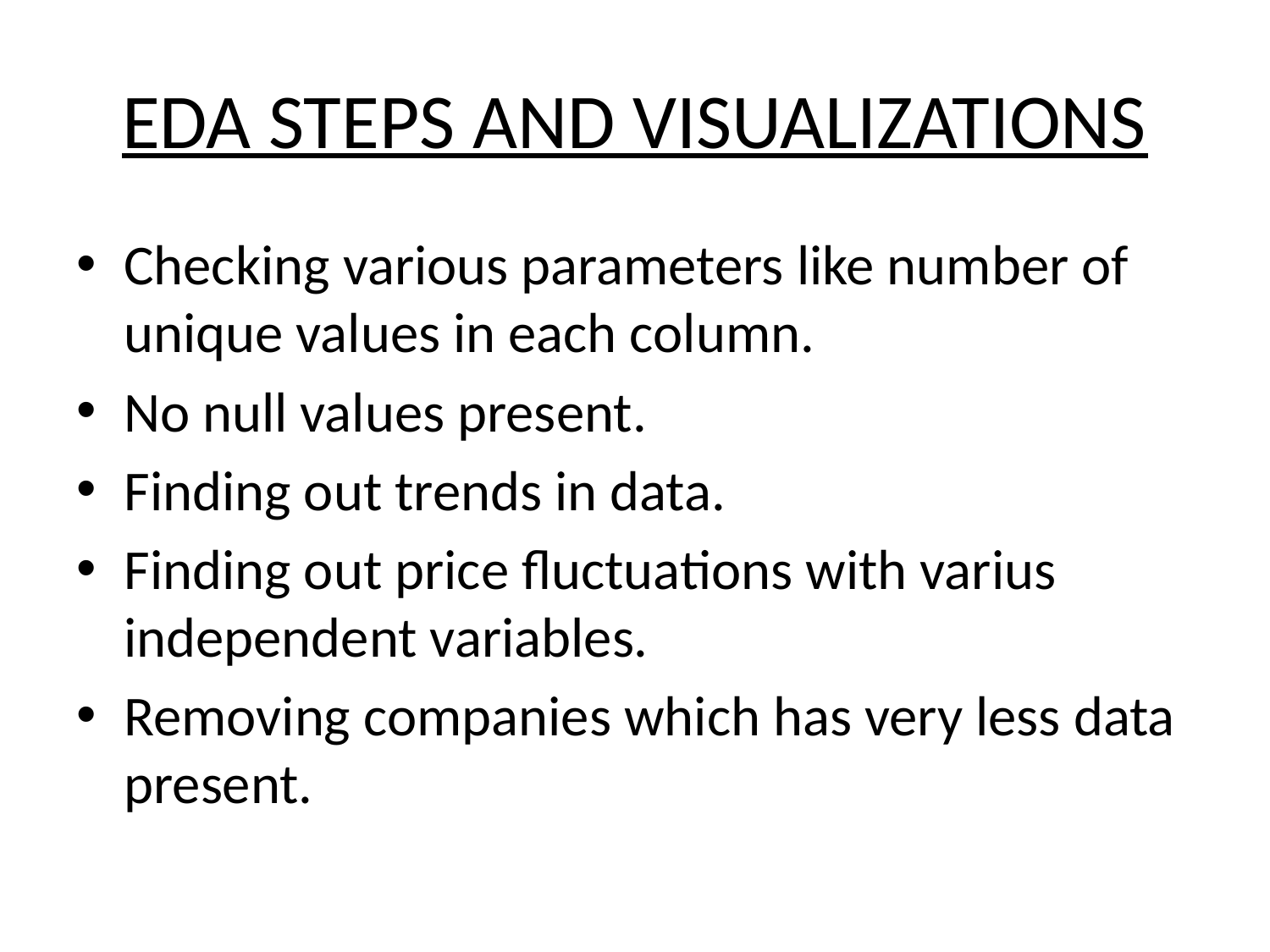

# EDA STEPS AND VISUALIZATIONS
Checking various parameters like number of unique values in each column.
No null values present.
Finding out trends in data.
Finding out price fluctuations with varius independent variables.
Removing companies which has very less data present.